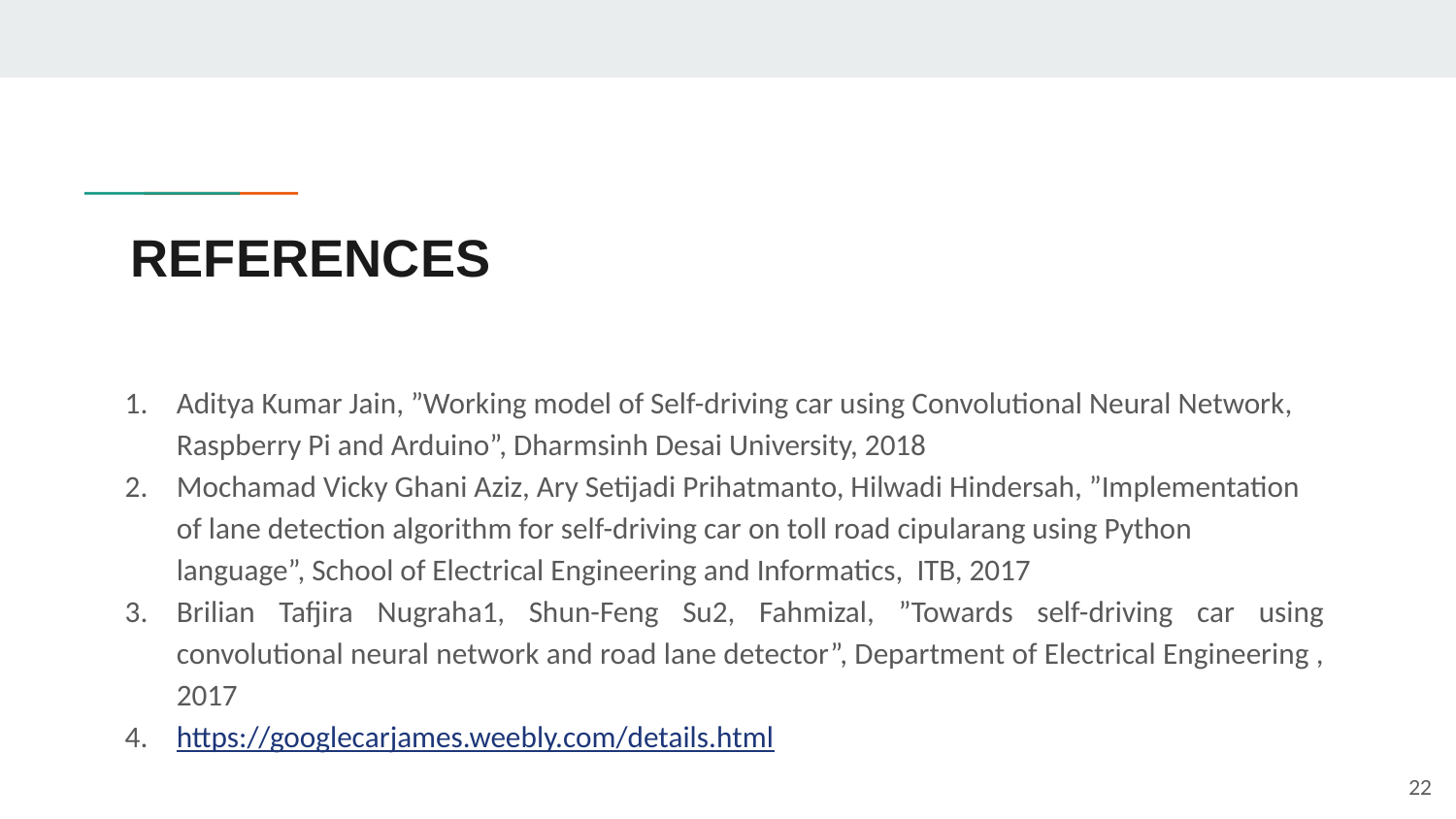

# REFERENCES
Aditya Kumar Jain, ”Working model of Self-driving car using Convolutional Neural Network, Raspberry Pi and Arduino”, Dharmsinh Desai University, 2018
Mochamad Vicky Ghani Aziz, Ary Setijadi Prihatmanto, Hilwadi Hindersah, ”Implementation of lane detection algorithm for self-driving car on toll road cipularang using Python language”, School of Electrical Engineering and Informatics,  ITB, 2017
Brilian Tafjira Nugraha1, Shun-Feng Su2, Fahmizal, ”Towards self-driving car using convolutional neural network and road lane detector”, Department of Electrical Engineering , 2017
https://googlecarjames.weebly.com/details.html
22